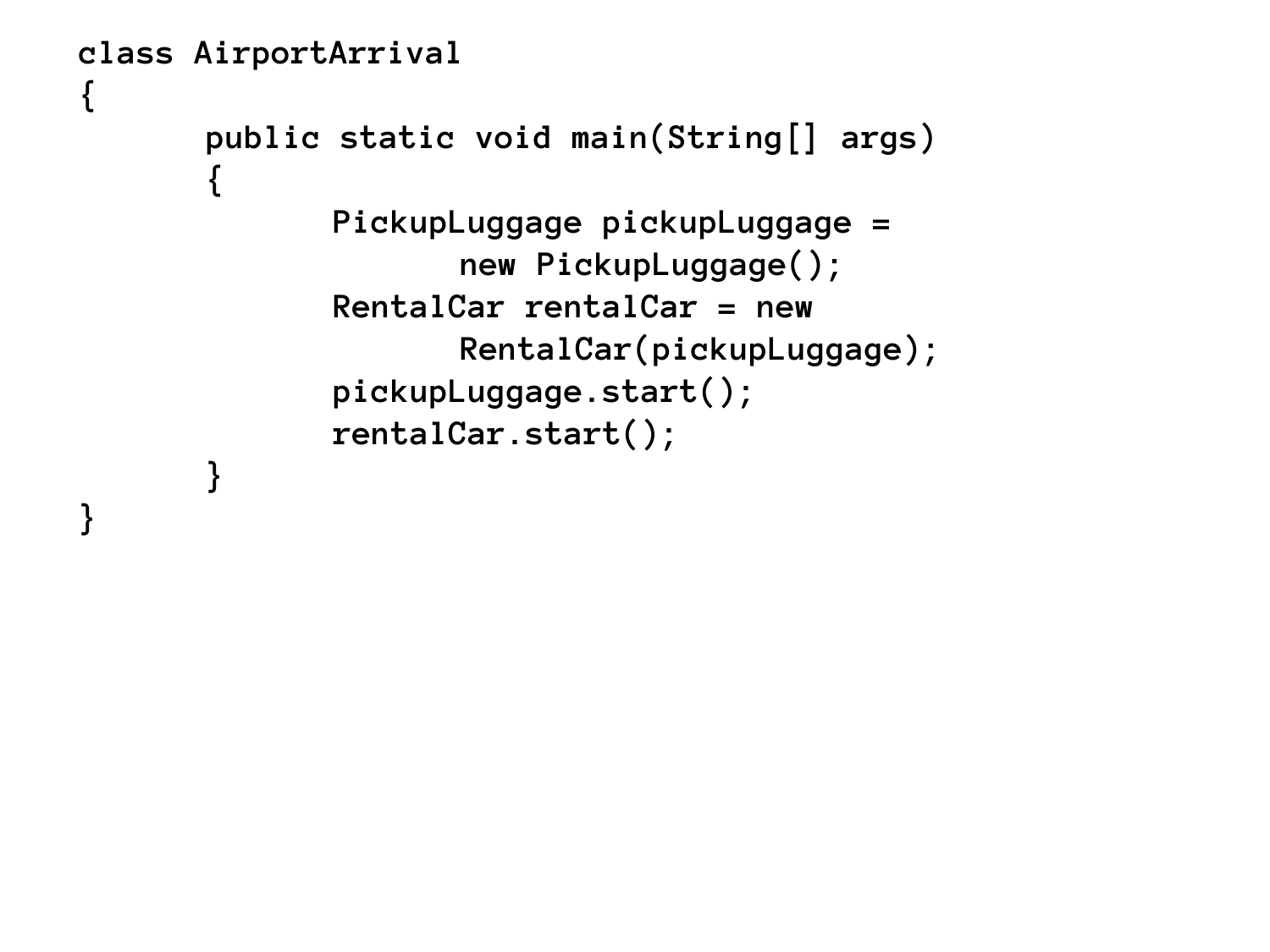

class AirportArrival
{
	public static void main(String[] args)
	{
		PickupLuggage pickupLuggage =
			new PickupLuggage();
		RentalCar rentalCar = new
			RentalCar(pickupLuggage);
		pickupLuggage.start();
		rentalCar.start();
	}
}